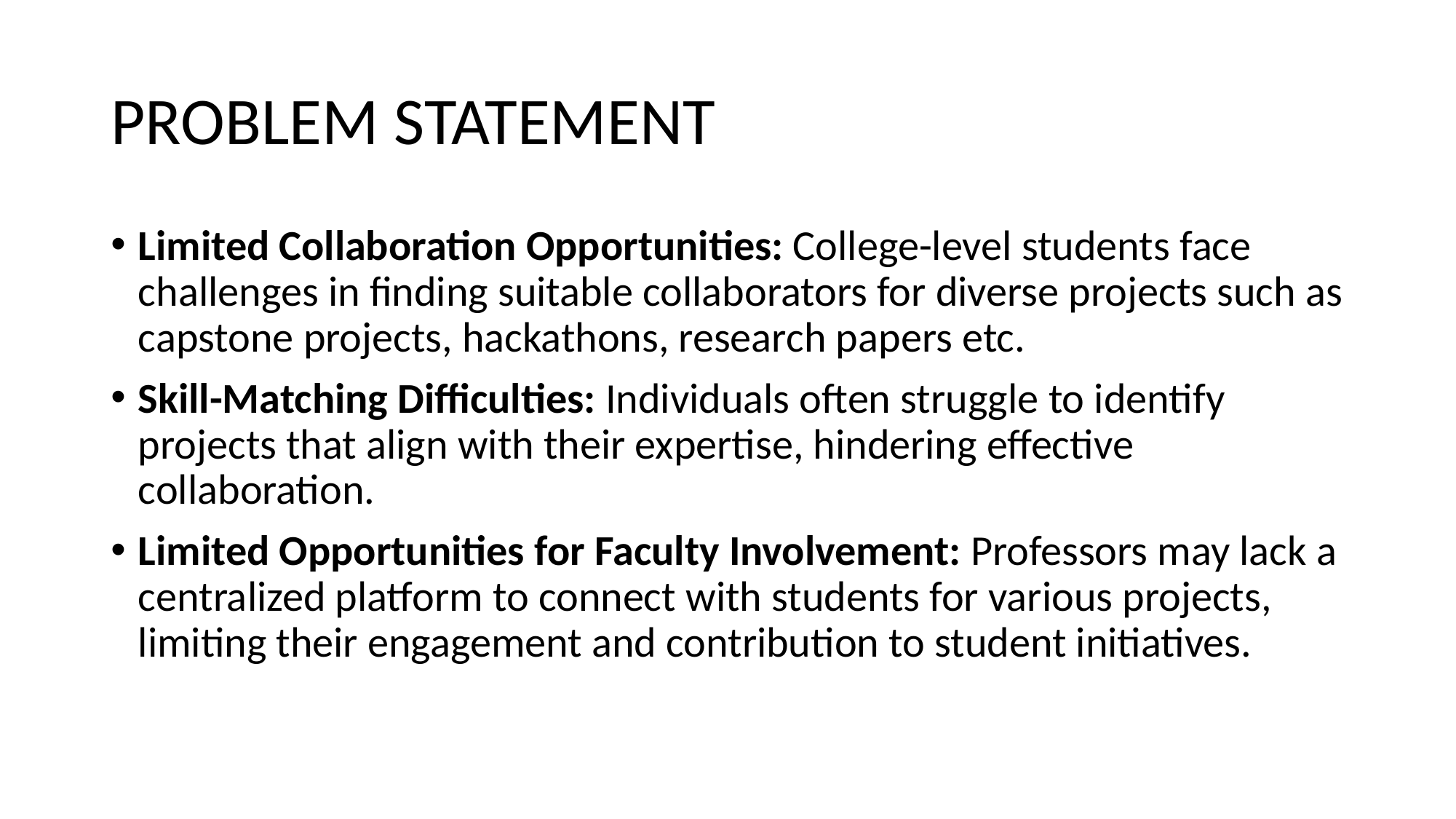

# PROBLEM STATEMENT
Limited Collaboration Opportunities: College-level students face challenges in finding suitable collaborators for diverse projects such as capstone projects, hackathons, research papers etc.
Skill-Matching Difficulties: Individuals often struggle to identify projects that align with their expertise, hindering effective collaboration.
Limited Opportunities for Faculty Involvement: Professors may lack a centralized platform to connect with students for various projects, limiting their engagement and contribution to student initiatives.